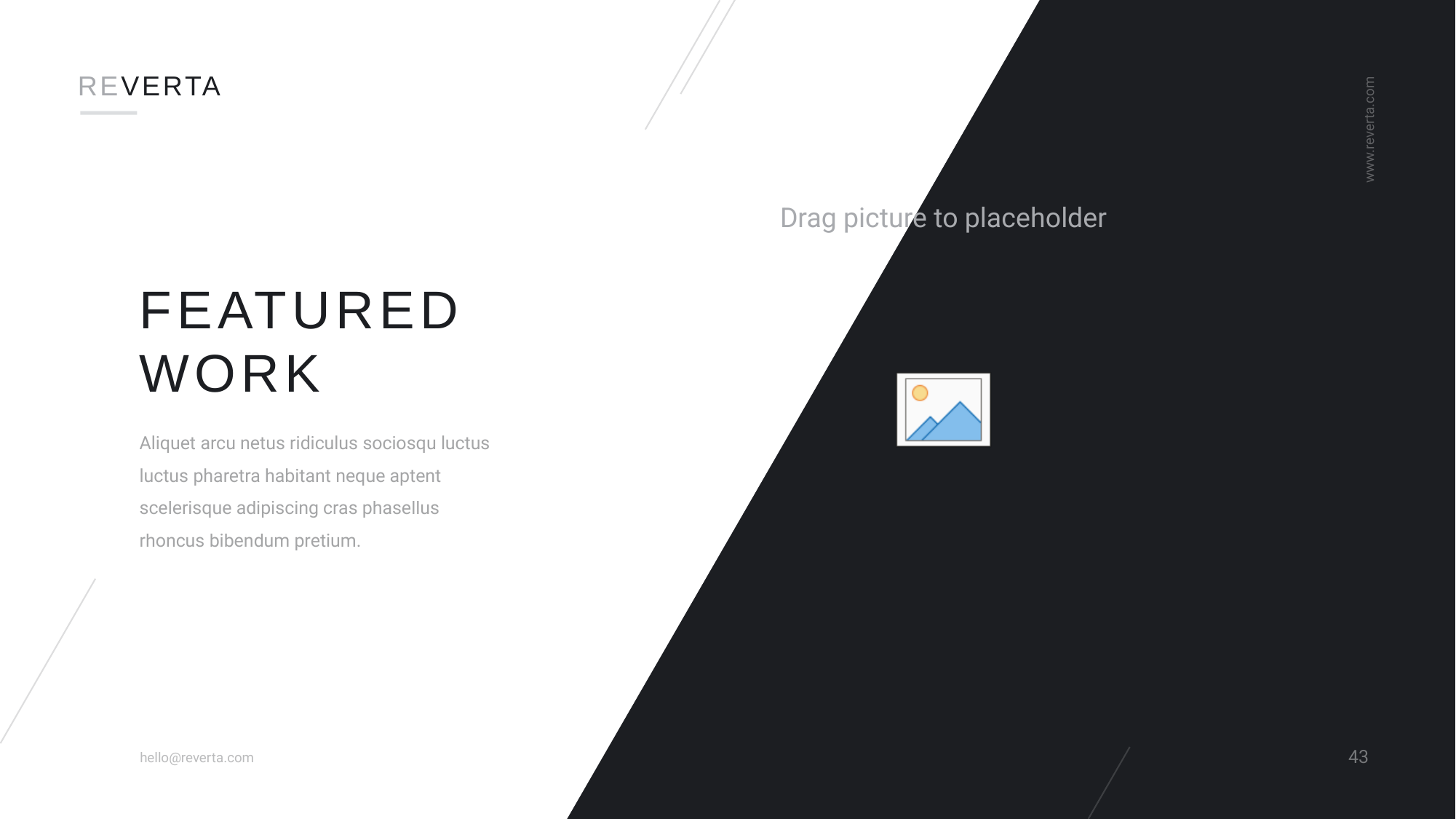

REVERTA

www.reverta.com

Featured
work
Aliquet arcu netus ridiculus sociosqu luctus luctus pharetra habitant neque aptent scelerisque adipiscing cras phasellus rhoncus bibendum pretium.

43
hello@reverta.com